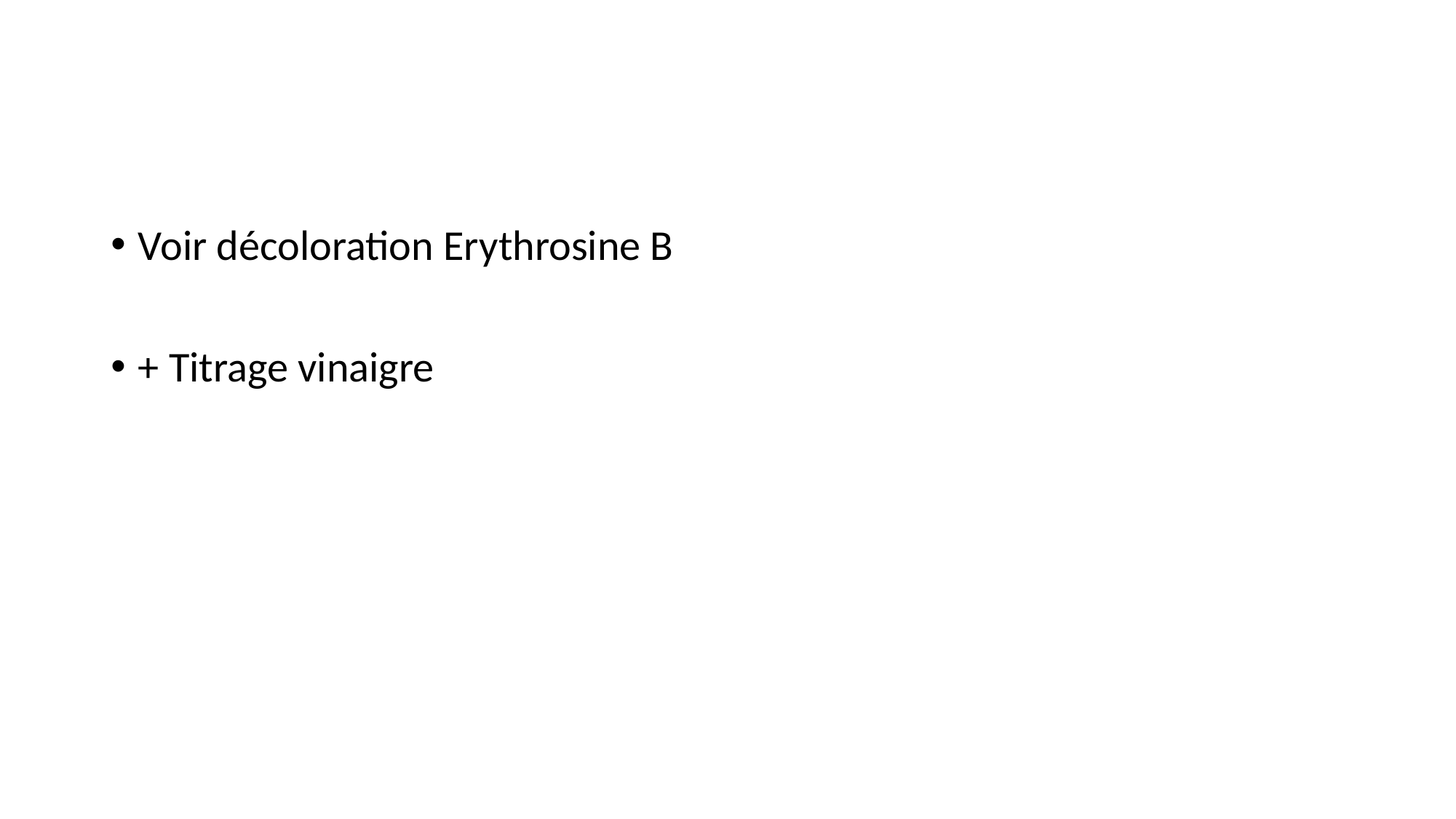

#
Voir décoloration Erythrosine B

+ Titrage vinaigre